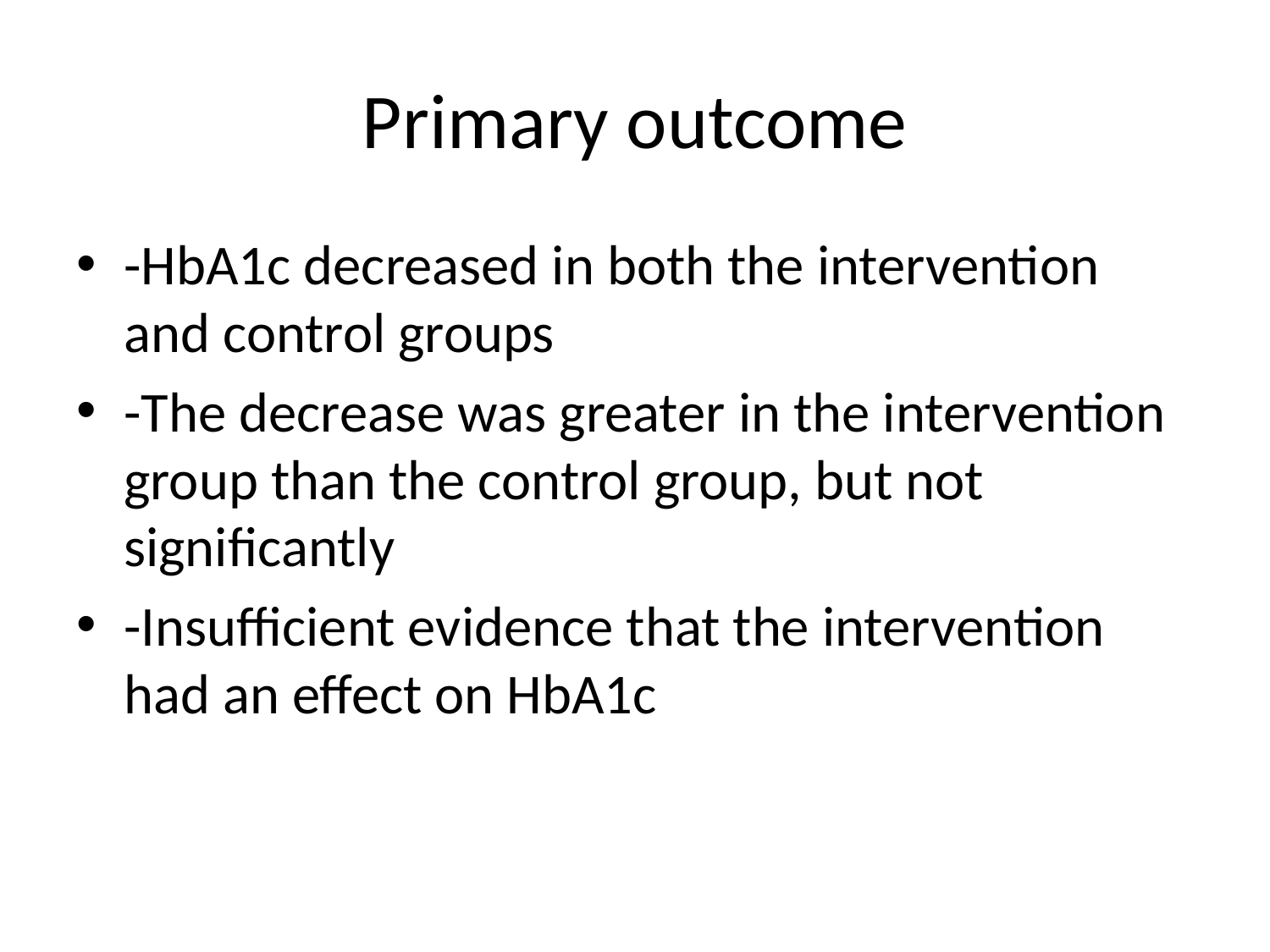

# Primary outcome
-HbA1c decreased in both the intervention and control groups
-The decrease was greater in the intervention group than the control group, but not significantly
-Insufficient evidence that the intervention had an effect on HbA1c